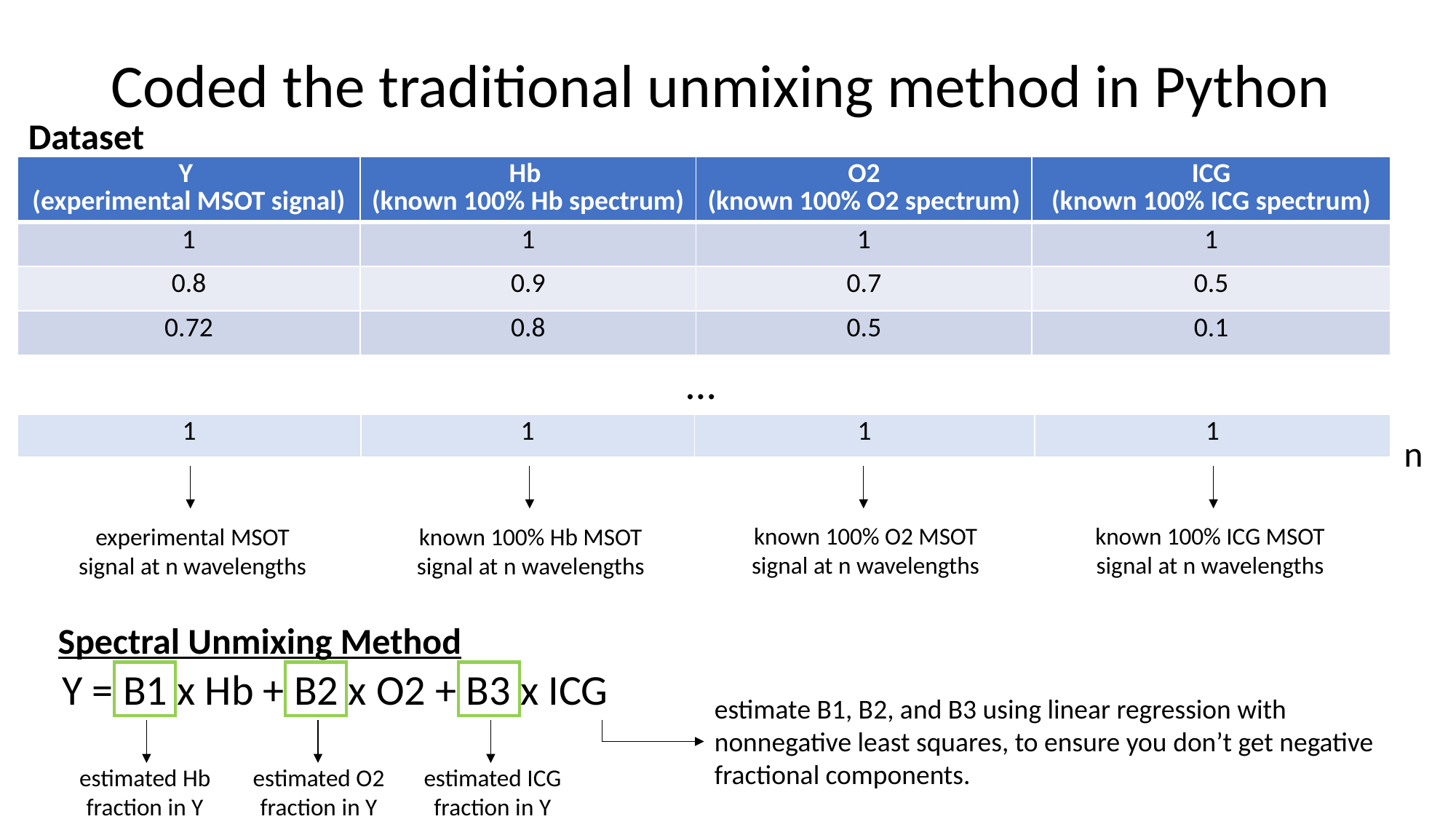

# Coded the traditional unmixing method in Python
Dataset
| Y (experimental MSOT signal) | Hb (known 100% Hb spectrum) | O2 (known 100% O2 spectrum) | ICG (known 100% ICG spectrum) |
| --- | --- | --- | --- |
| 1 | 1 | 1 | 1 |
| 0.8 | 0.9 | 0.7 | 0.5 |
| 0.72 | 0.8 | 0.5 | 0.1 |
…
| 1 | 1 | 1 | 1 |
| --- | --- | --- | --- |
n
known 100% O2 MSOT signal at n wavelengths
known 100% ICG MSOT signal at n wavelengths
experimental MSOT signal at n wavelengths
known 100% Hb MSOT signal at n wavelengths
Spectral Unmixing Method
Y = B1 x Hb + B2 x O2 + B3 x ICG

estimate B1, B2, and B3 using linear regression with nonnegative least squares, to ensure you don’t get negative fractional components.
estimated O2 fraction in Y
estimated ICG fraction in Y
estimated Hb fraction in Y